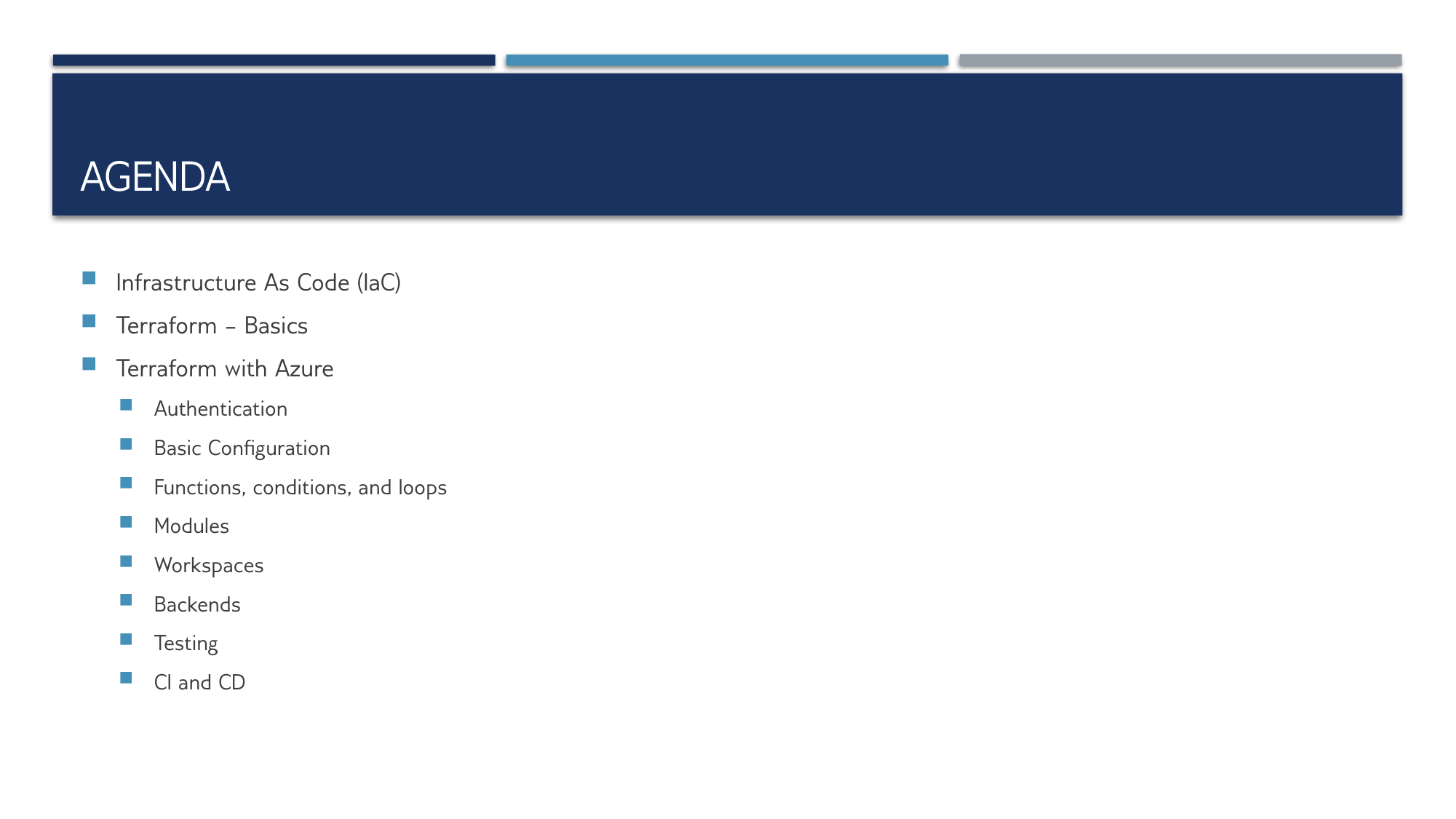

# Agenda
Infrastructure As Code (IaC)
Terraform – Basics
Terraform with Azure
Authentication
Basic Configuration
Functions, conditions, and loops
Modules
Workspaces
Backends
Testing
CI and CD